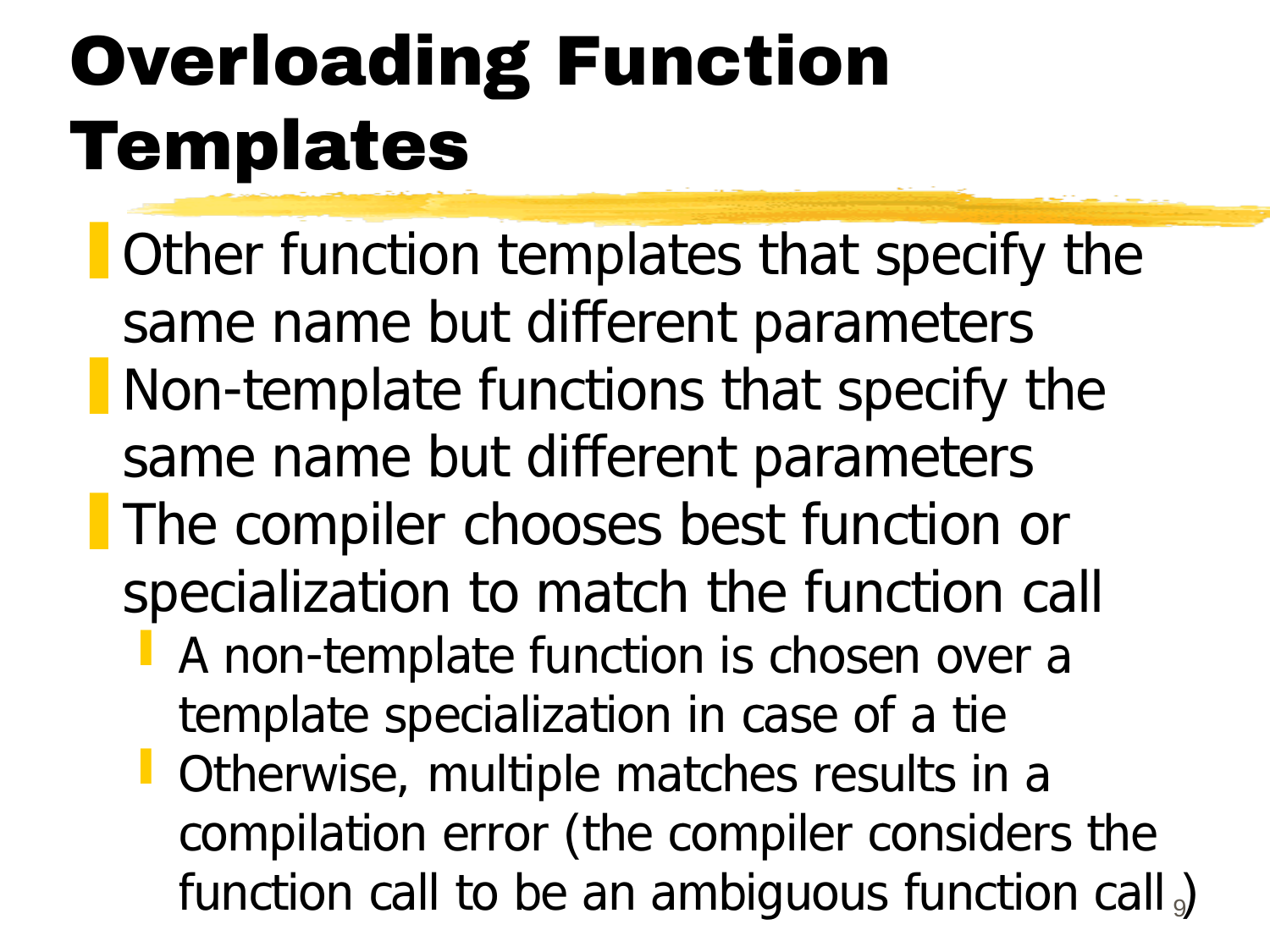

# Overloading Function Templates
Other function templates that specify the same name but different parameters
Non-template functions that specify the same name but different parameters
The compiler chooses best function or specialization to match the function call
A non-template function is chosen over a template specialization in case of a tie
Otherwise, multiple matches results in a compilation error (the compiler considers the function call to be an ambiguous function call )
9